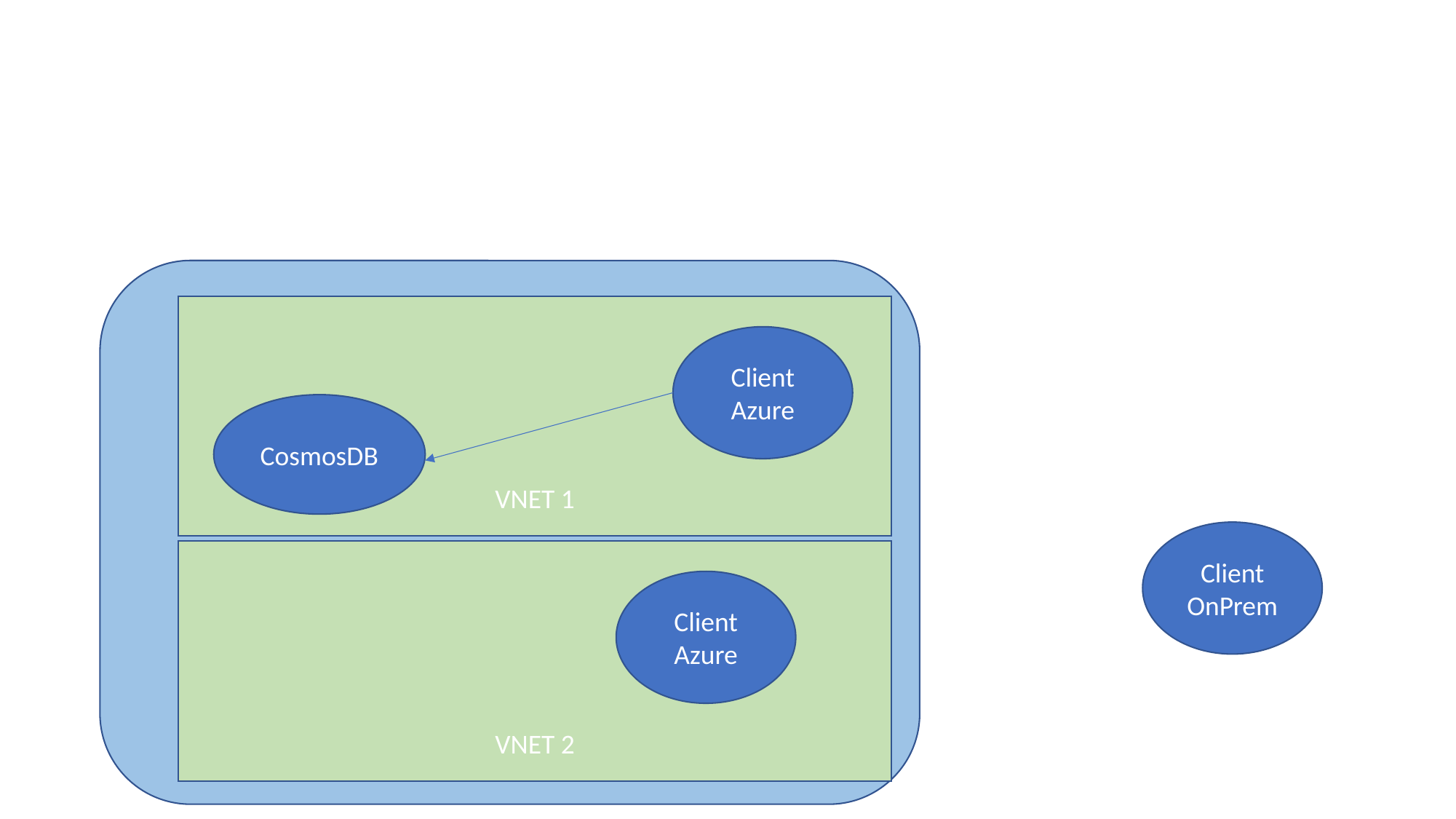

#

VNET 1
Client
Azure
CosmosDB
Client
OnPrem

VNET 2
Client
Azure